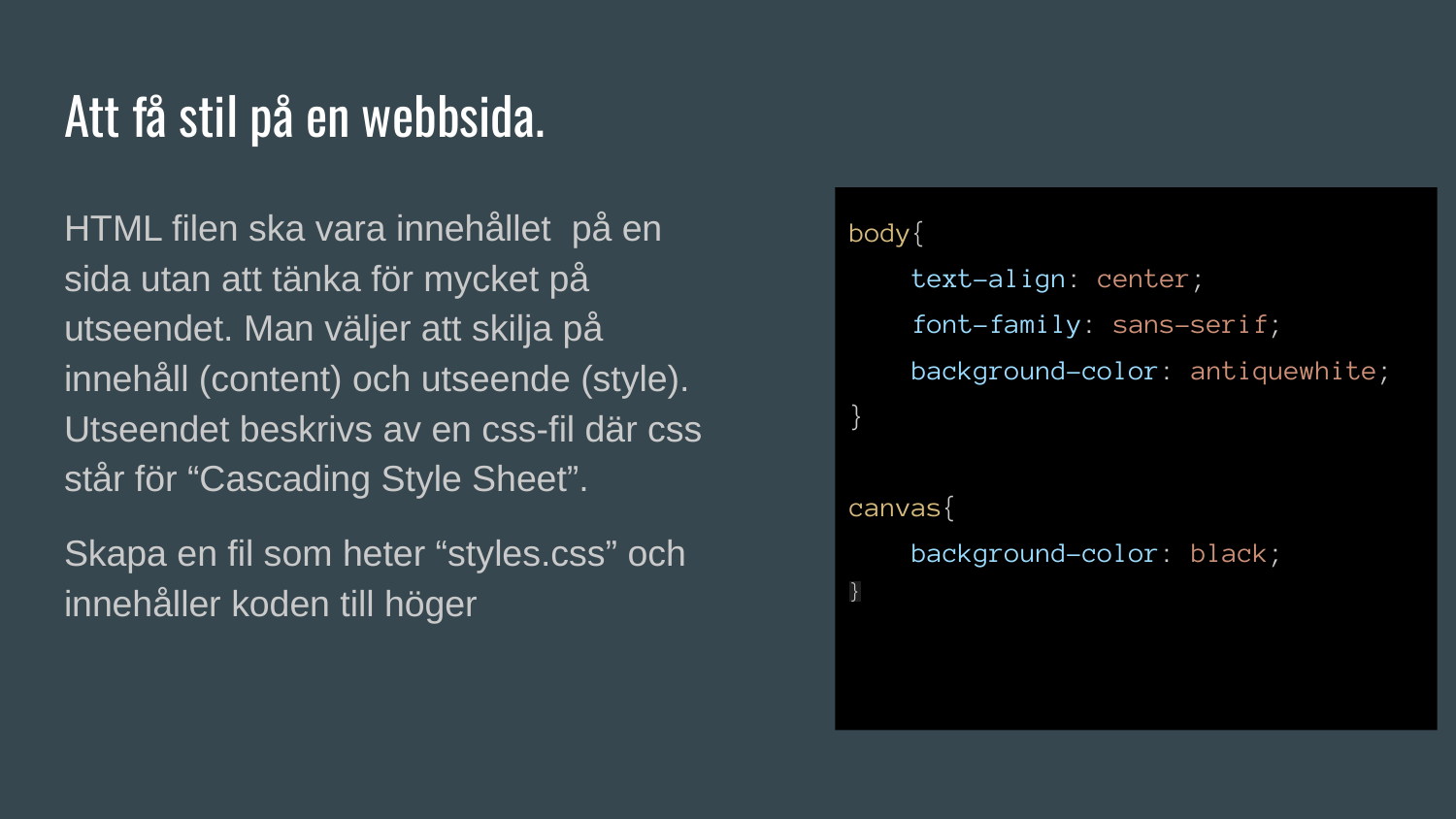

# Att få stil på en webbsida.
HTML filen ska vara innehållet  på en sida utan att tänka för mycket på utseendet. Man väljer att skilja på innehåll (content) och utseende (style). Utseendet beskrivs av en css-fil där css står för “Cascading Style Sheet”.
Skapa en fil som heter “styles.css” och innehåller koden till höger
body{
    text-align: center;
    font-family: sans-serif;
    background-color: antiquewhite;
}

canvas{
    background-color: black;
}